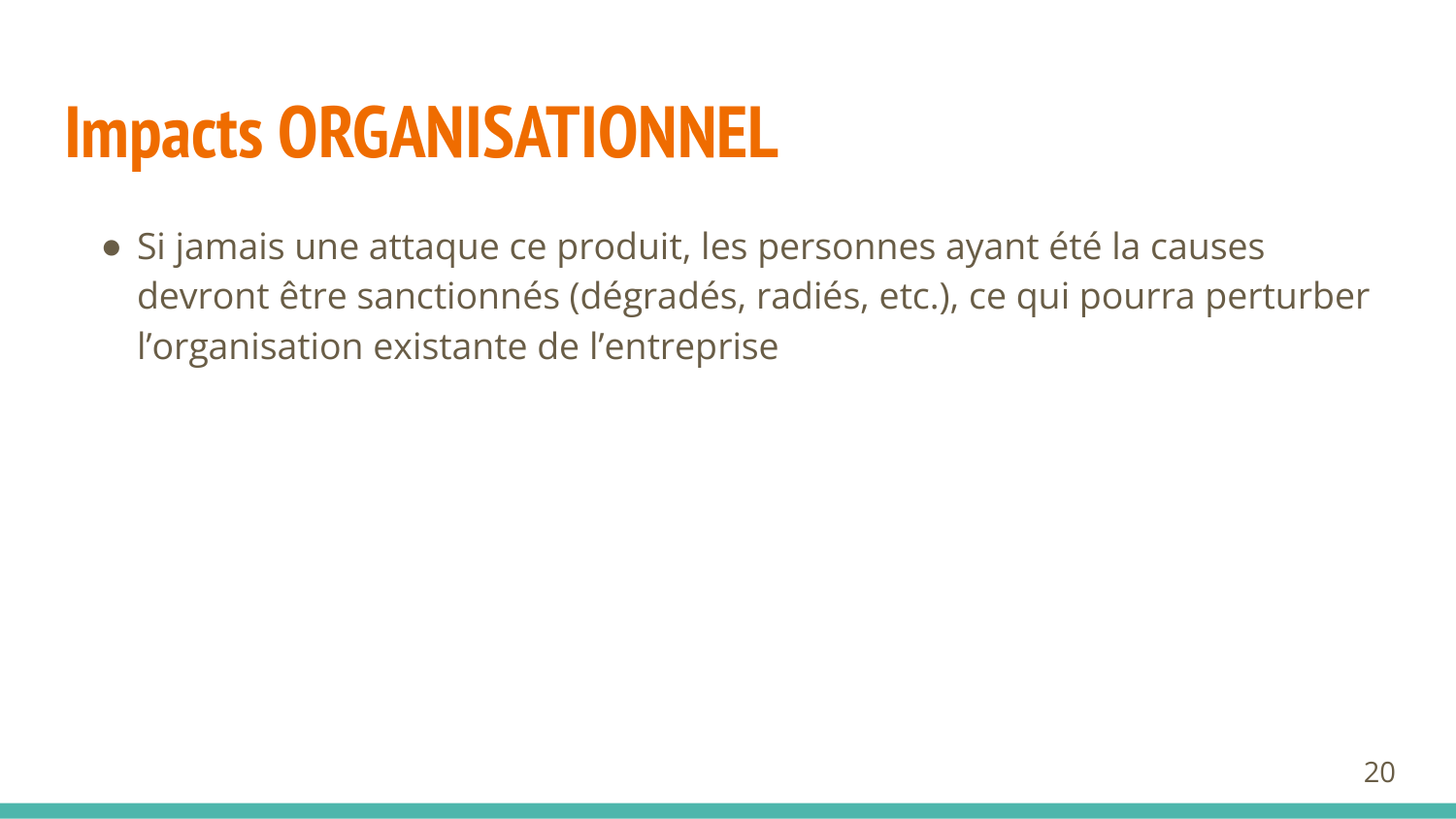

# Impacts ORGANISATIONNEL
Si jamais une attaque ce produit, les personnes ayant été la causes devront être sanctionnés (dégradés, radiés, etc.), ce qui pourra perturber l’organisation existante de l’entreprise
20